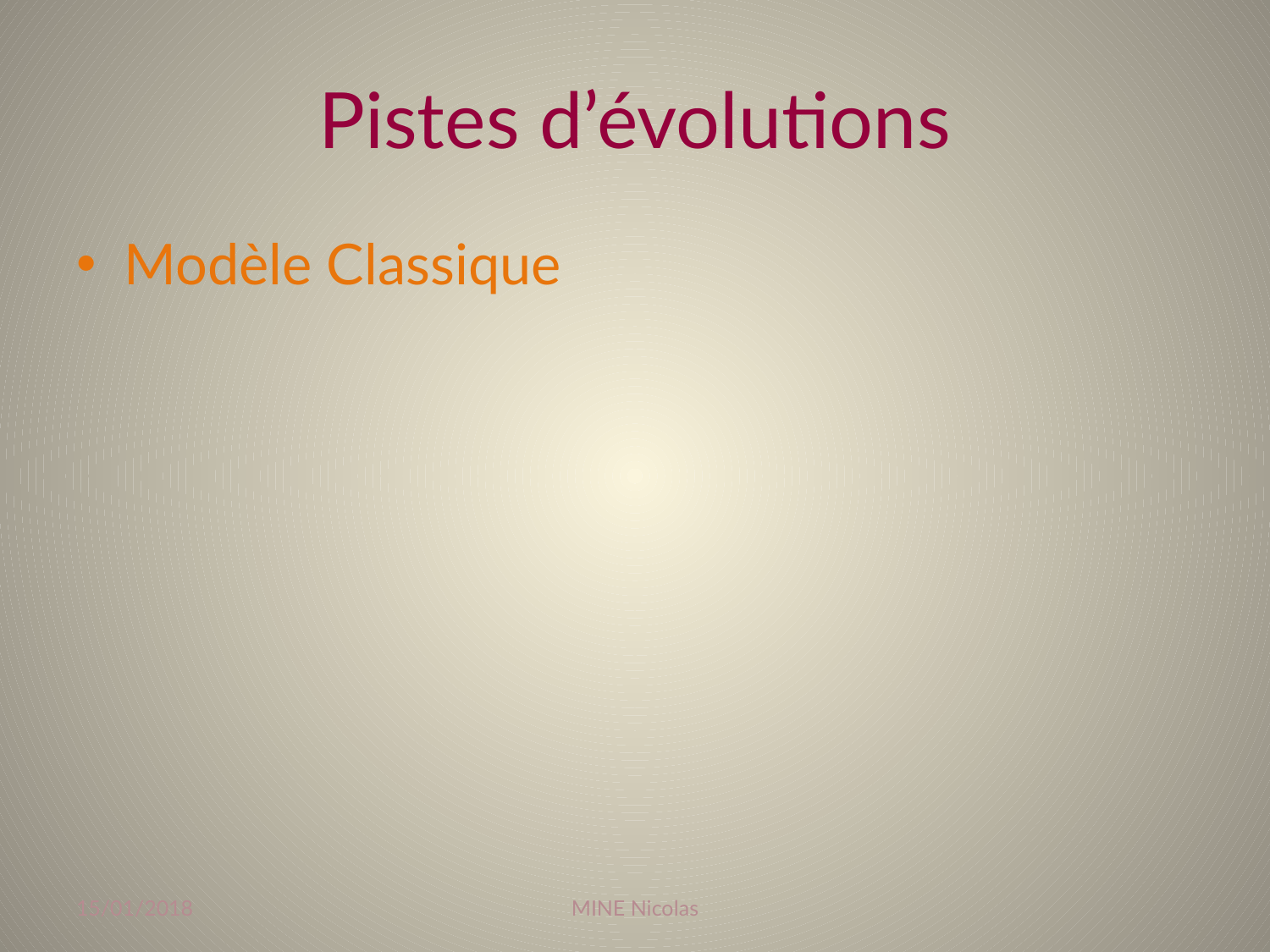

# Pistes d’évolutions
Modèle Classique

15/01/2018
MINE Nicolas